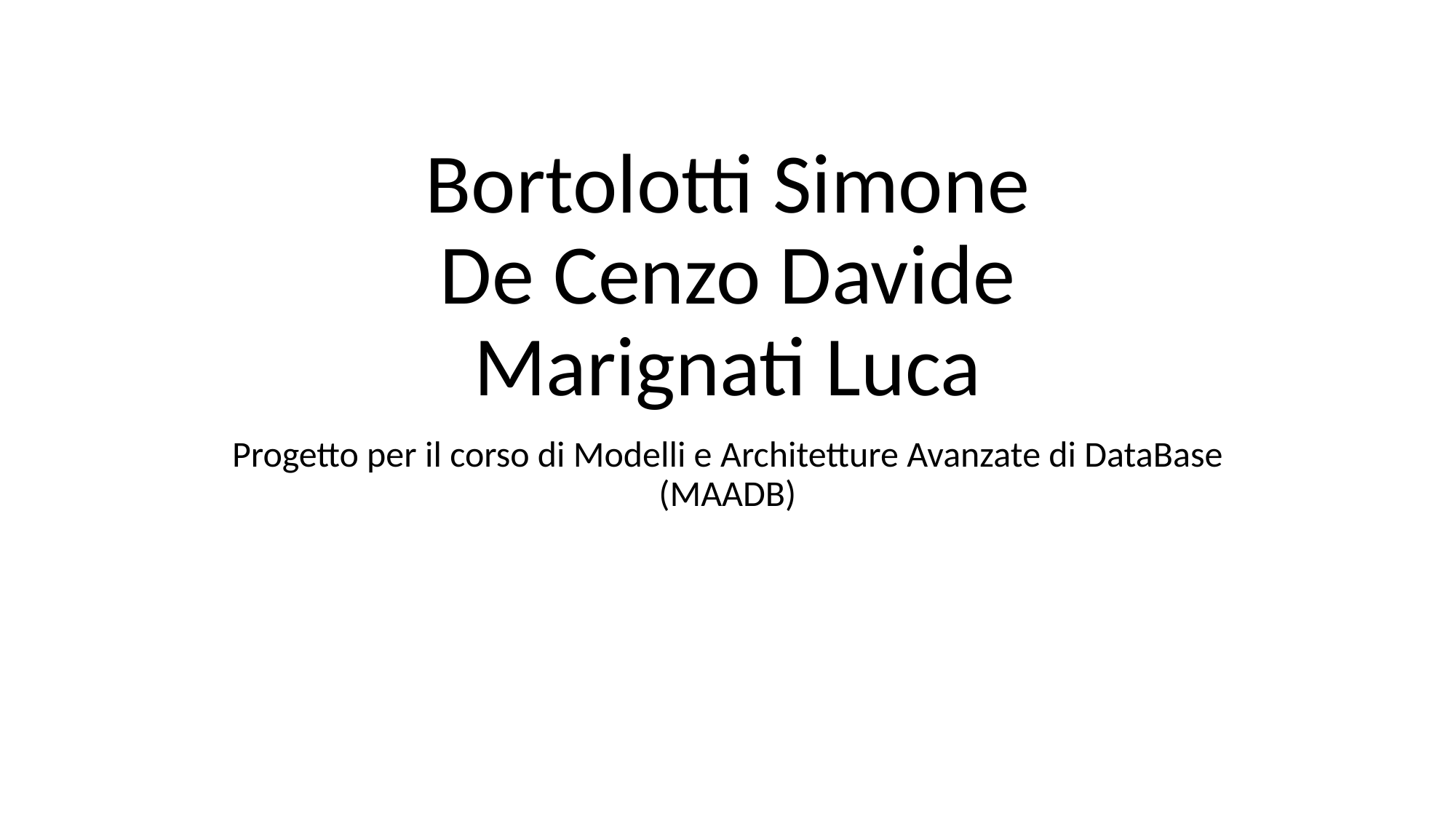

# Bortolotti Simone De Cenzo Davide Marignati Luca
Progetto per il corso di Modelli e Architetture Avanzate di DataBase (MAADB)